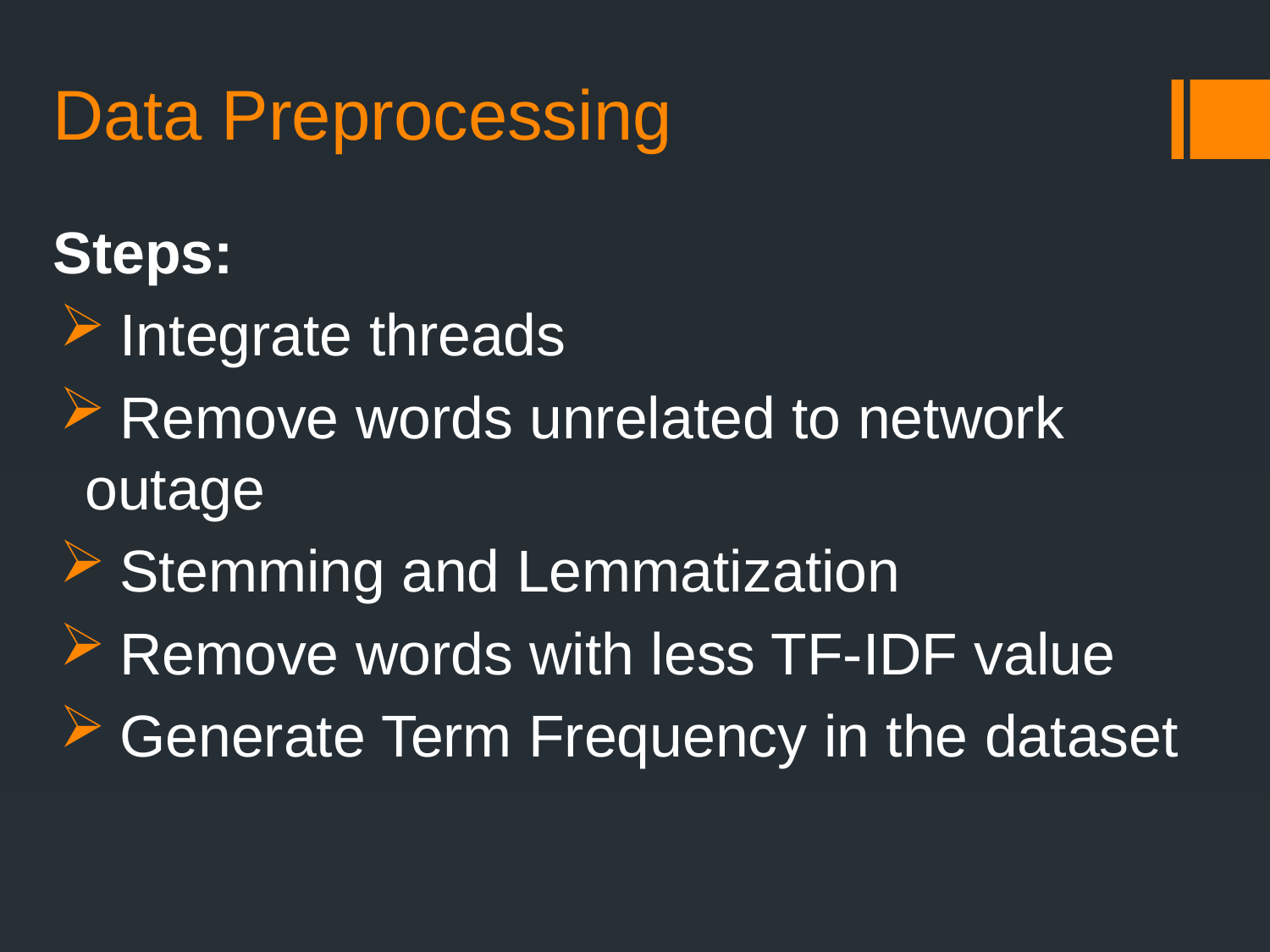

# Data Preprocessing
Steps:
 Integrate threads
 Remove words unrelated to network outage
 Stemming and Lemmatization
 Remove words with less TF-IDF value
 Generate Term Frequency in the dataset